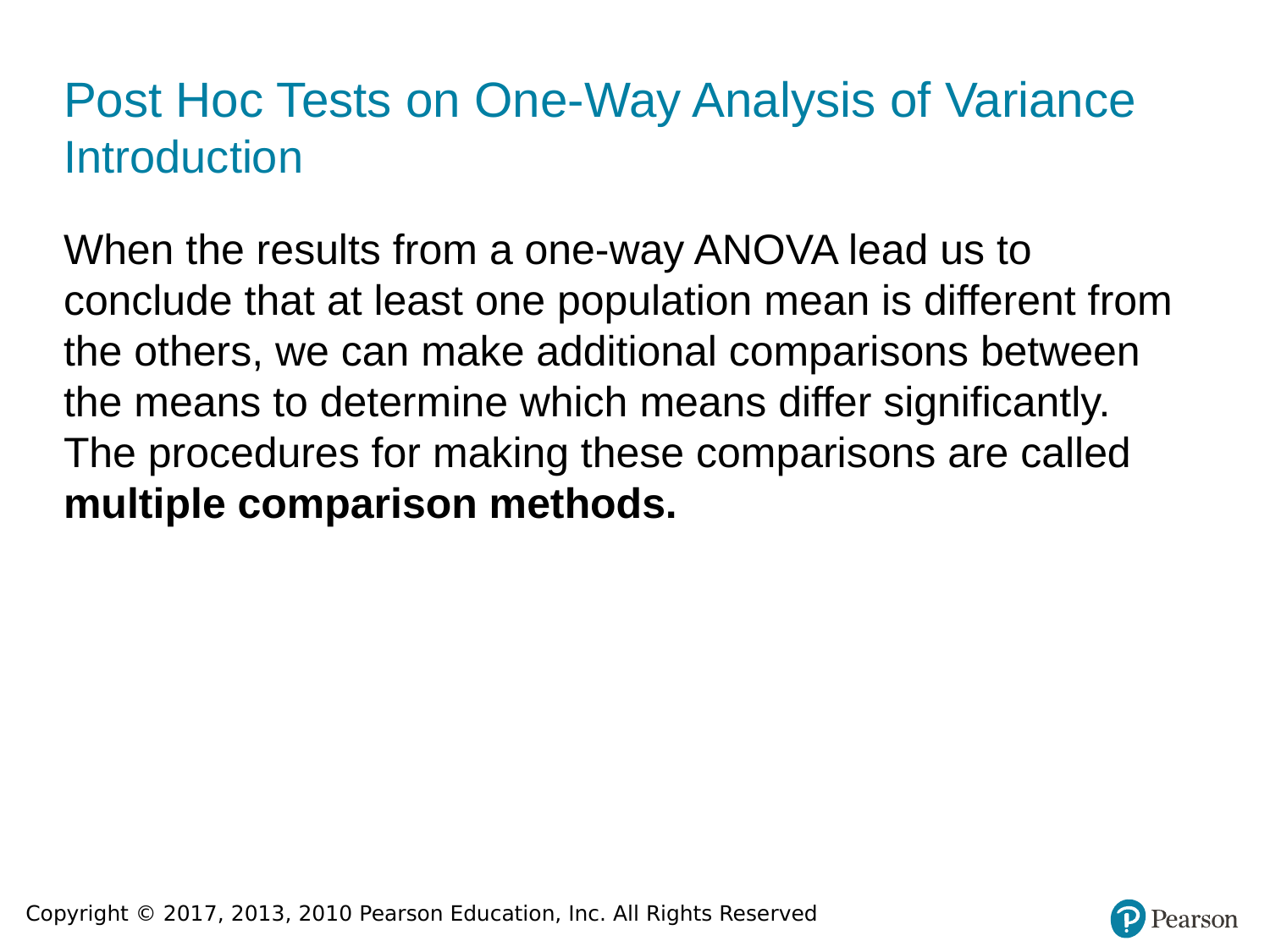

# Post Hoc Tests on One-Way Analysis of Variance Introduction
When the results from a one-way ANOVA lead us to conclude that at least one population mean is different from the others, we can make additional comparisons between the means to determine which means differ significantly. The procedures for making these comparisons are called multiple comparison methods.